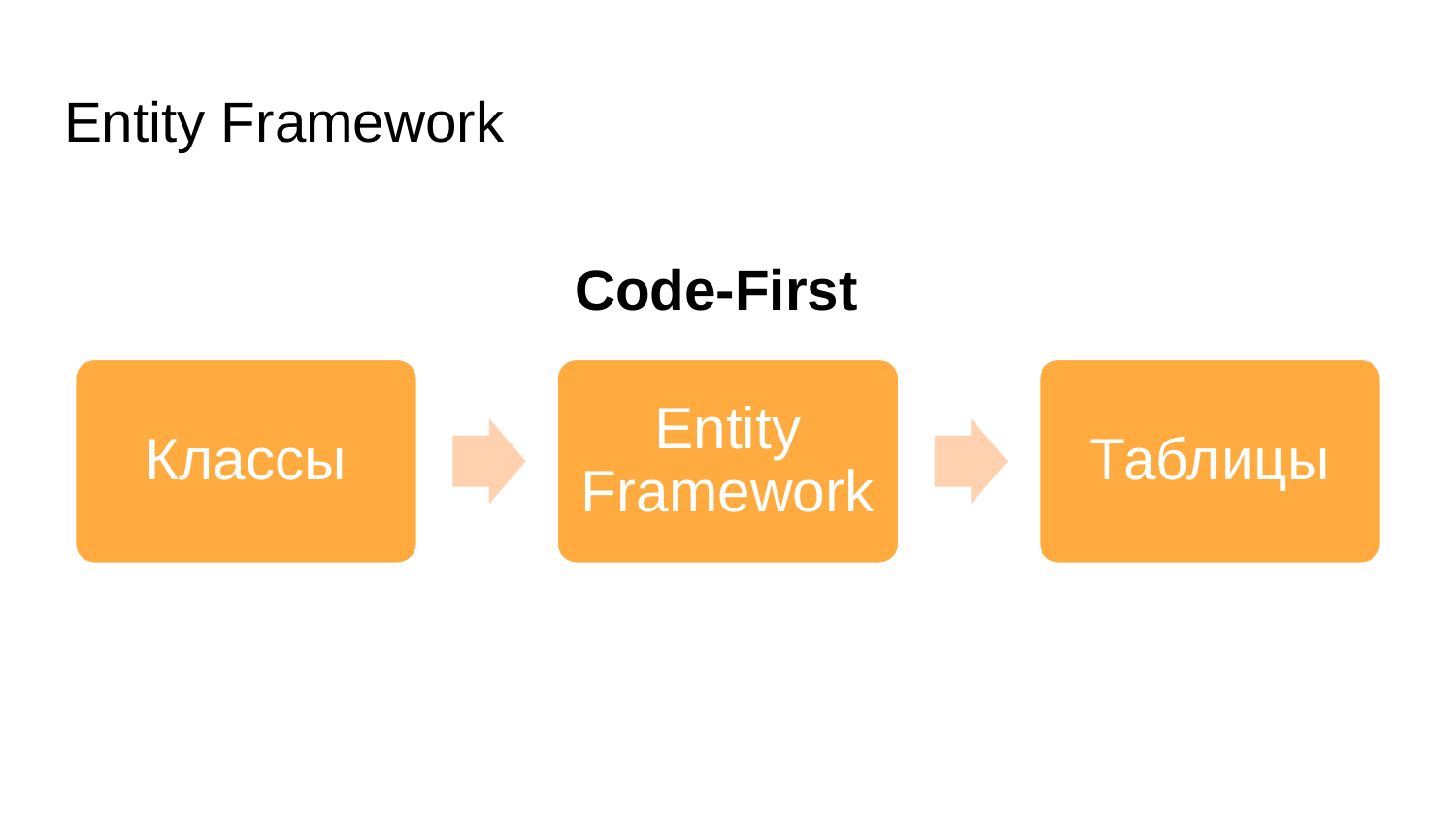

# Entity Framework
Классы

Entity Framework

Таблицы
Code-First